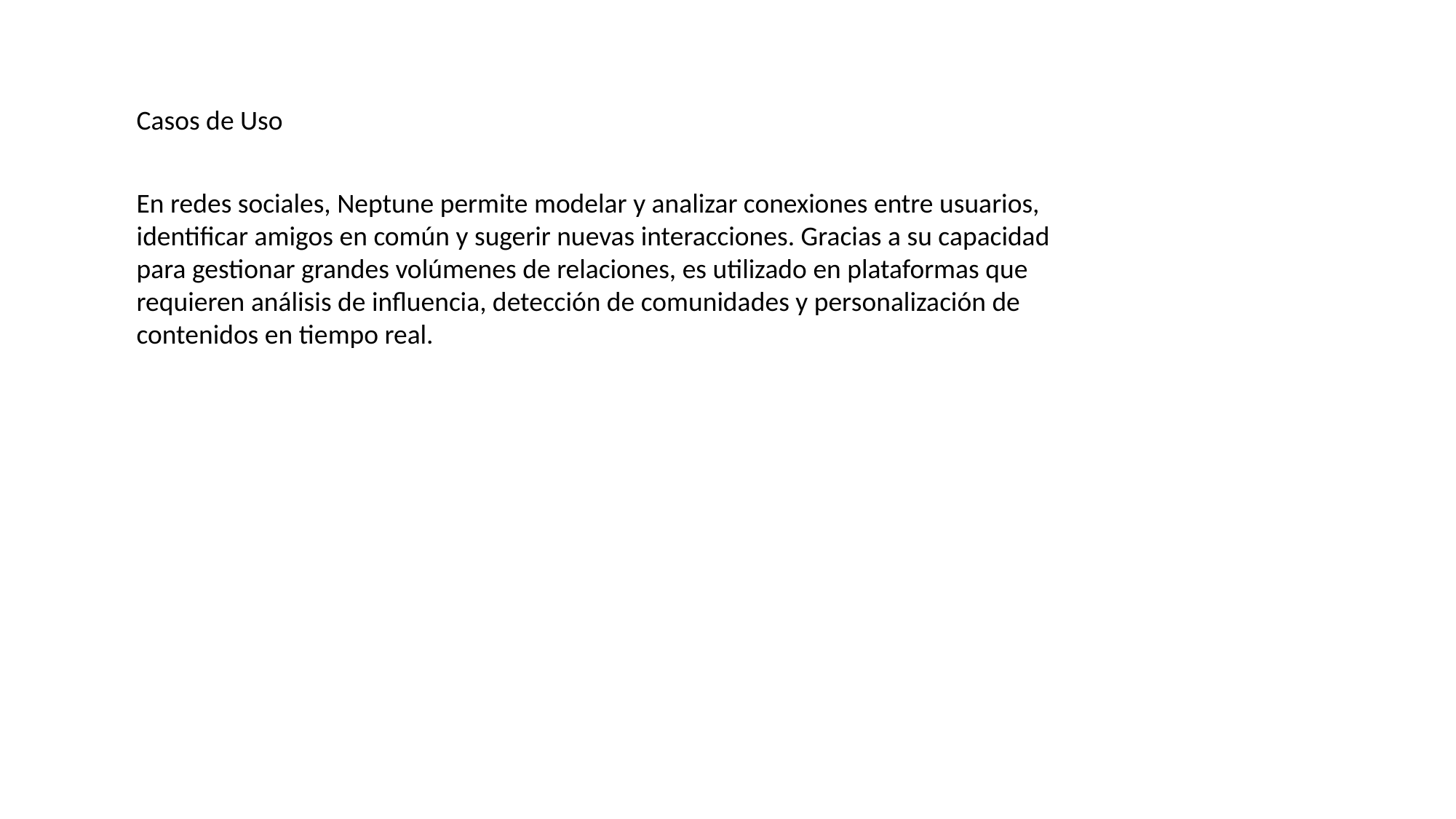

Casos de Uso
En redes sociales, Neptune permite modelar y analizar conexiones entre usuarios, identificar amigos en común y sugerir nuevas interacciones. Gracias a su capacidad para gestionar grandes volúmenes de relaciones, es utilizado en plataformas que requieren análisis de influencia, detección de comunidades y personalización de contenidos en tiempo real.